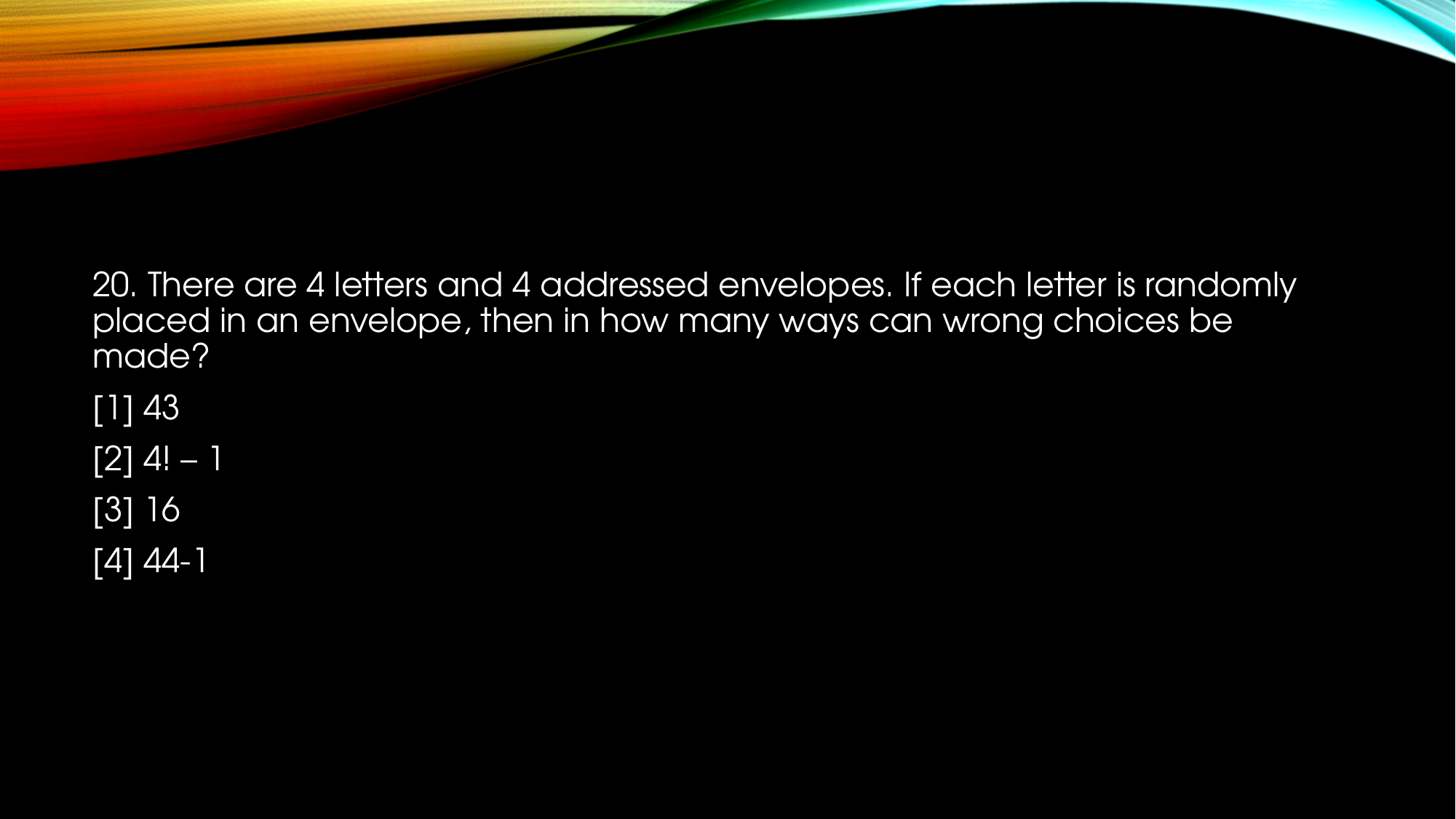

20. There are 4 letters and 4 addressed envelopes. If each letter is randomly placed in an envelope, then in how many ways can wrong choices be made?
[1] 43
[2] 4! – 1
[3] 16
[4] 44-1